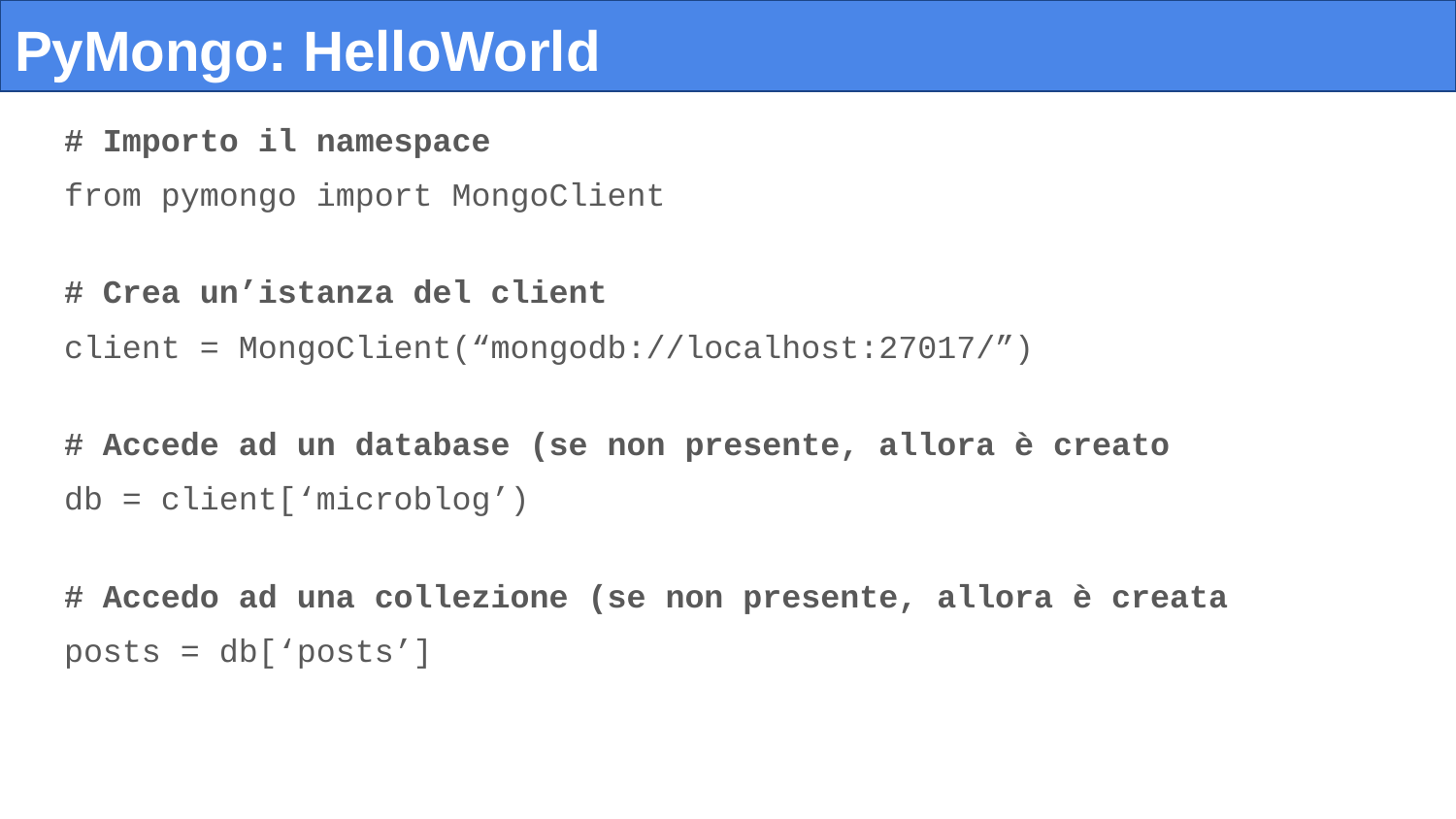

# PyMongo: HelloWorld
# Importo il namespace
from pymongo import MongoClient
# Crea un’istanza del client
client = MongoClient(“mongodb://localhost:27017/”)
# Accede ad un database (se non presente, allora è creato
db = client[‘microblog’)
# Accedo ad una collezione (se non presente, allora è creata
posts = db[‘posts’]